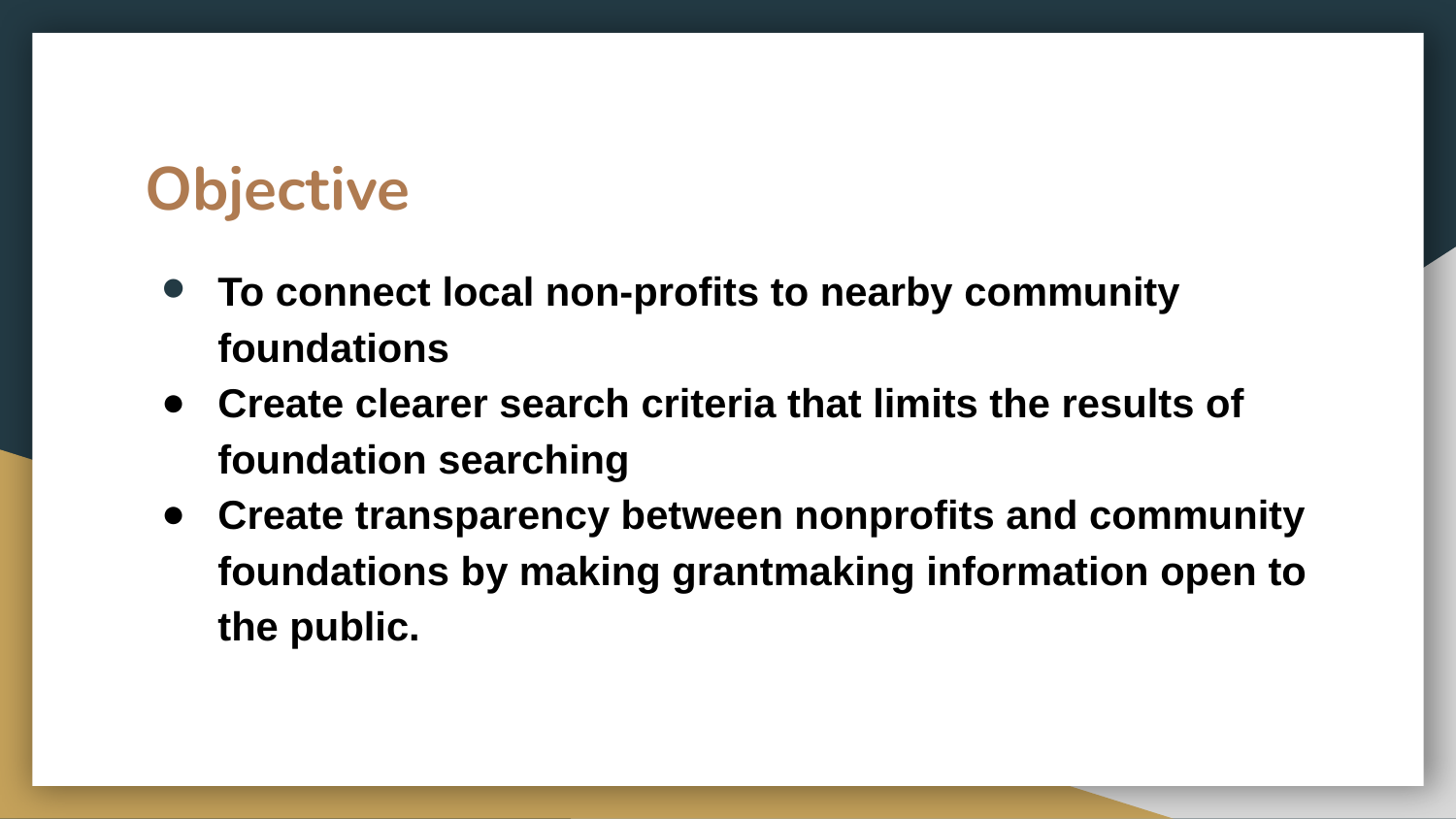

# Objective
To connect local non-profits to nearby community foundations
Create clearer search criteria that limits the results of foundation searching
Create transparency between nonprofits and community foundations by making grantmaking information open to the public.